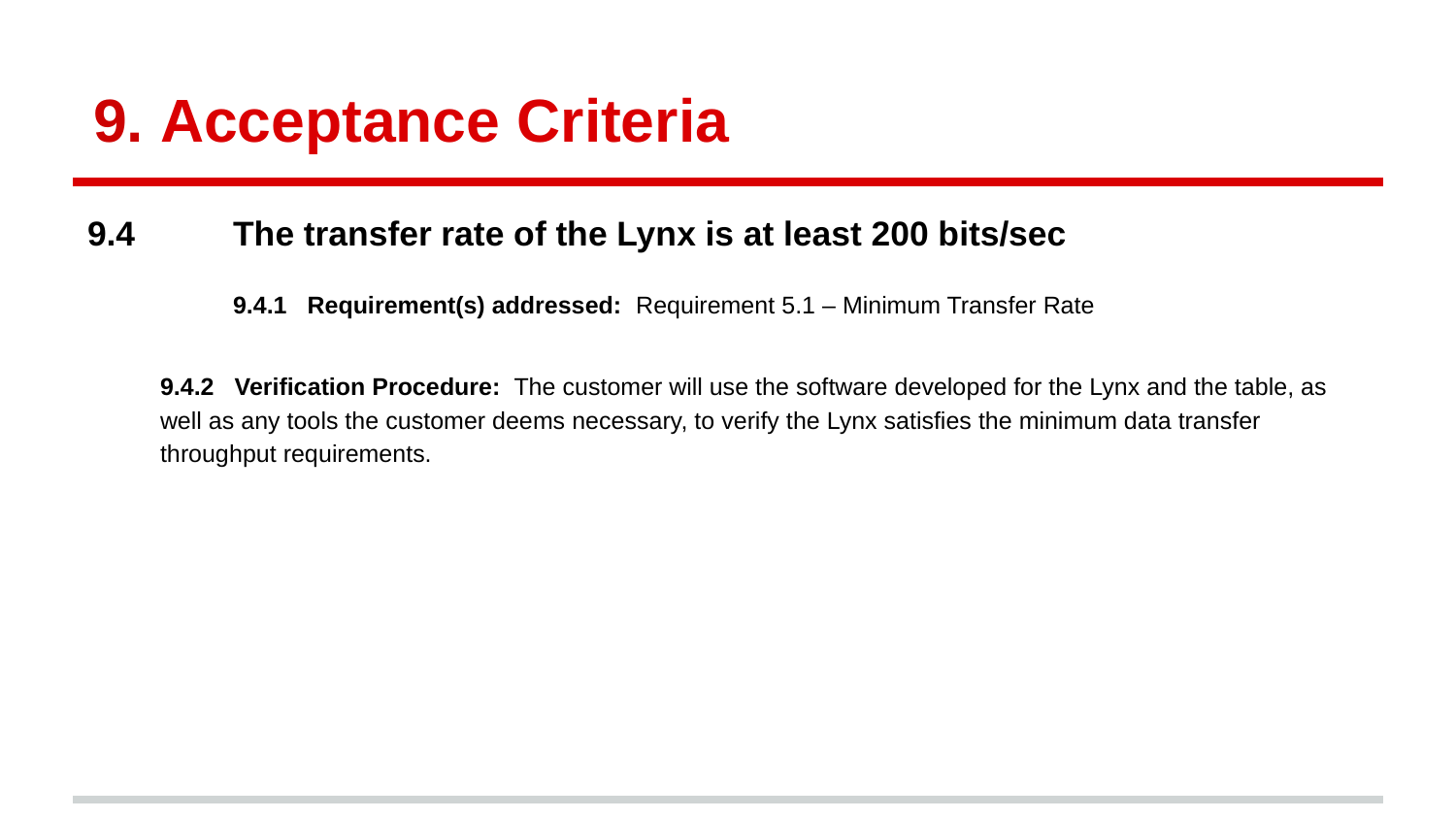

# Acceptance Criteria
9.4 	The transfer rate of the Lynx is at least 200 bits/sec
          	9.4.1   Requirement(s) addressed:  Requirement 5.1 – Minimum Transfer Rate
9.4.2   Verification Procedure:  The customer will use the software developed for the Lynx and the table, as well as any tools the customer deems necessary, to verify the Lynx satisfies the minimum data transfer throughput requirements.